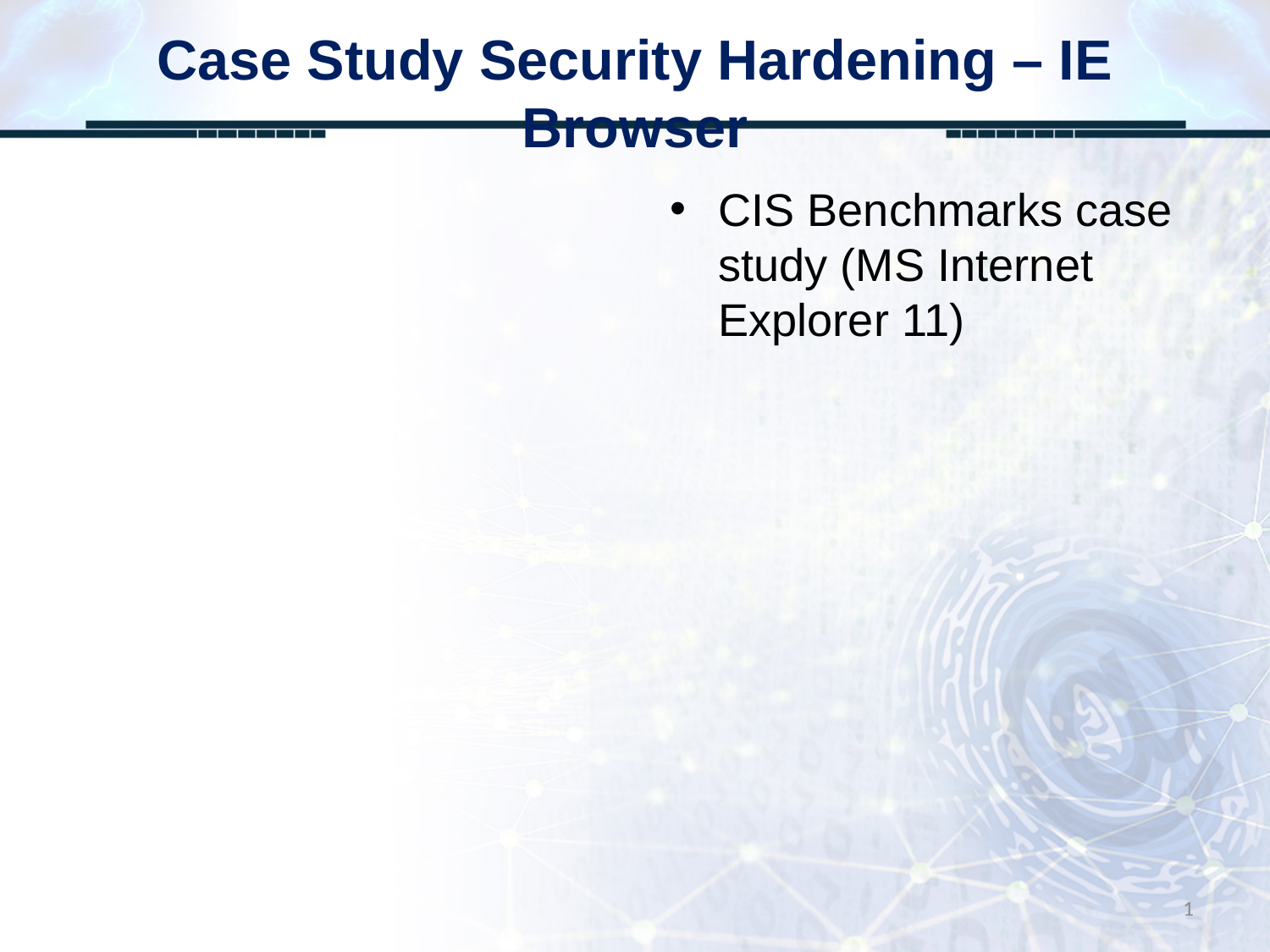

# Case Study Security Hardening – IE Browser
CIS Benchmarks case study (MS Internet Explorer 11)
1